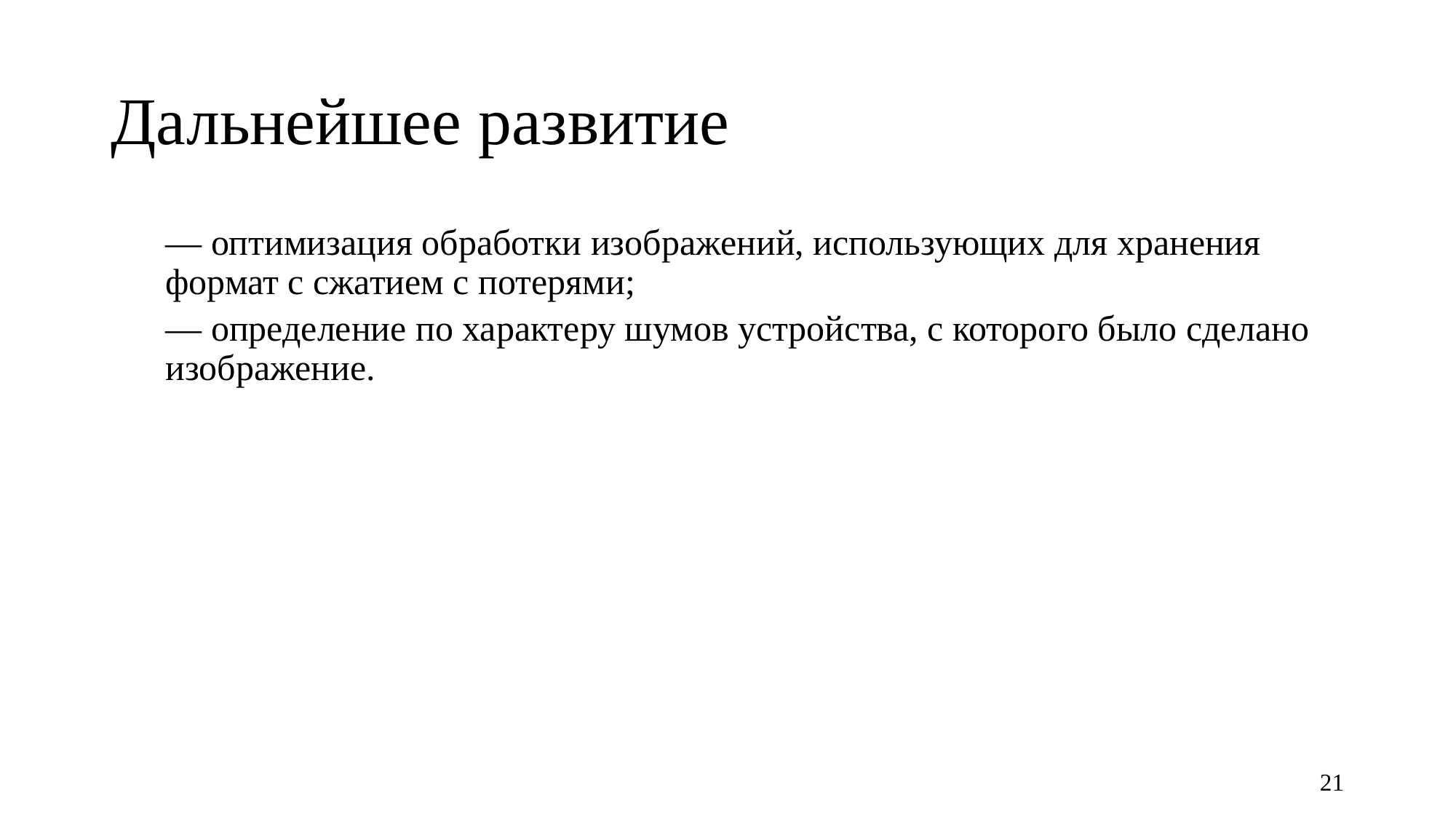

# Дальнейшее развитие
— оптимизация обработки изображений, использующих для хранения формат с сжатием с потерями;
— определение по характеру шумов устройства, с которого было сделано изображение.
21